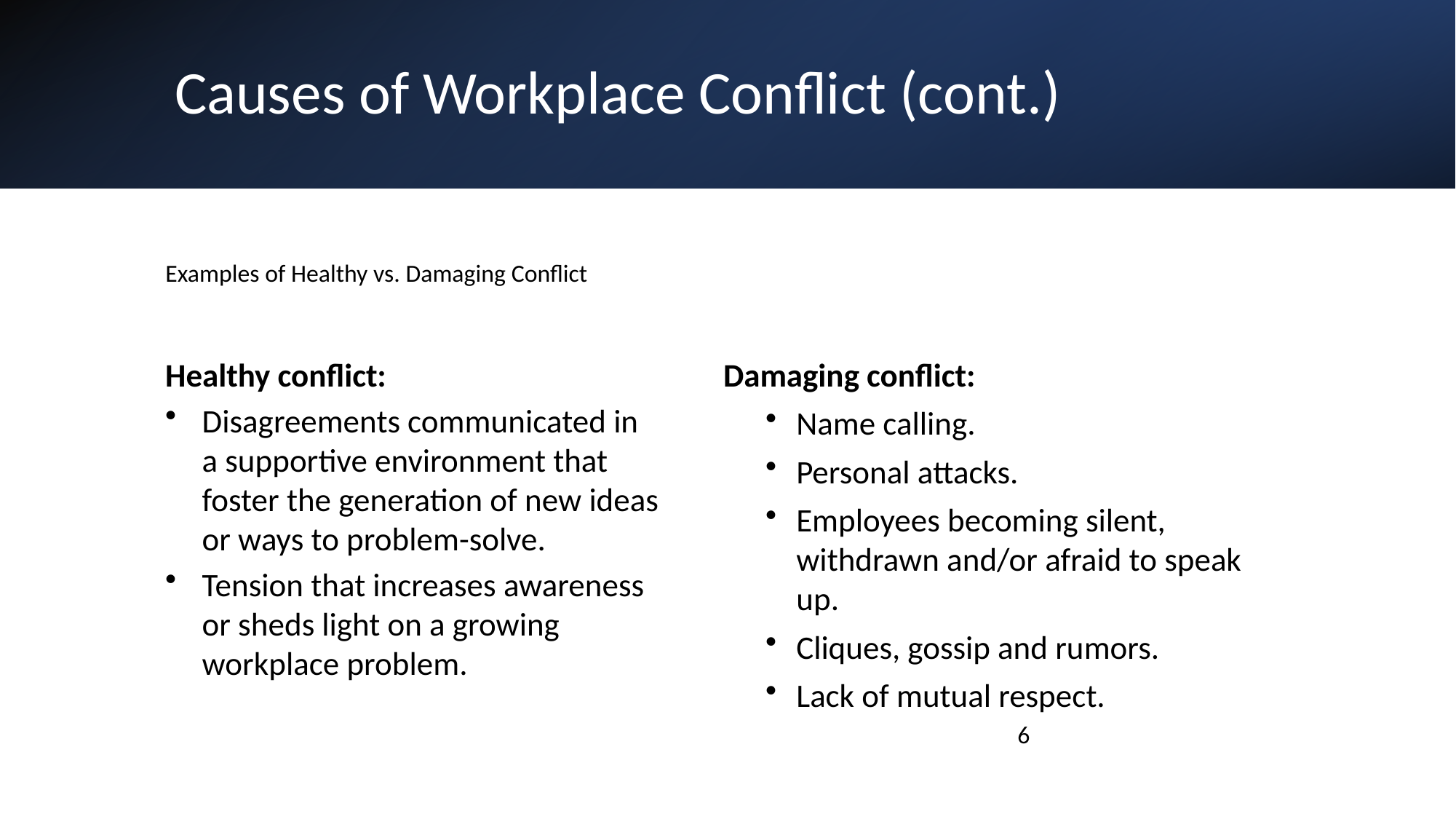

# Causes of Workplace Conflict (cont.)
Examples of Healthy vs. Damaging Conflict

Healthy conflict:
Disagreements communicated in a supportive environment that foster the generation of new ideas or ways to problem-solve.
Tension that increases awareness or sheds light on a growing workplace problem.
 Damaging conflict:
Name calling.
Personal attacks.
Employees becoming silent, withdrawn and/or afraid to speak up.
Cliques, gossip and rumors.
Lack of mutual respect.
6